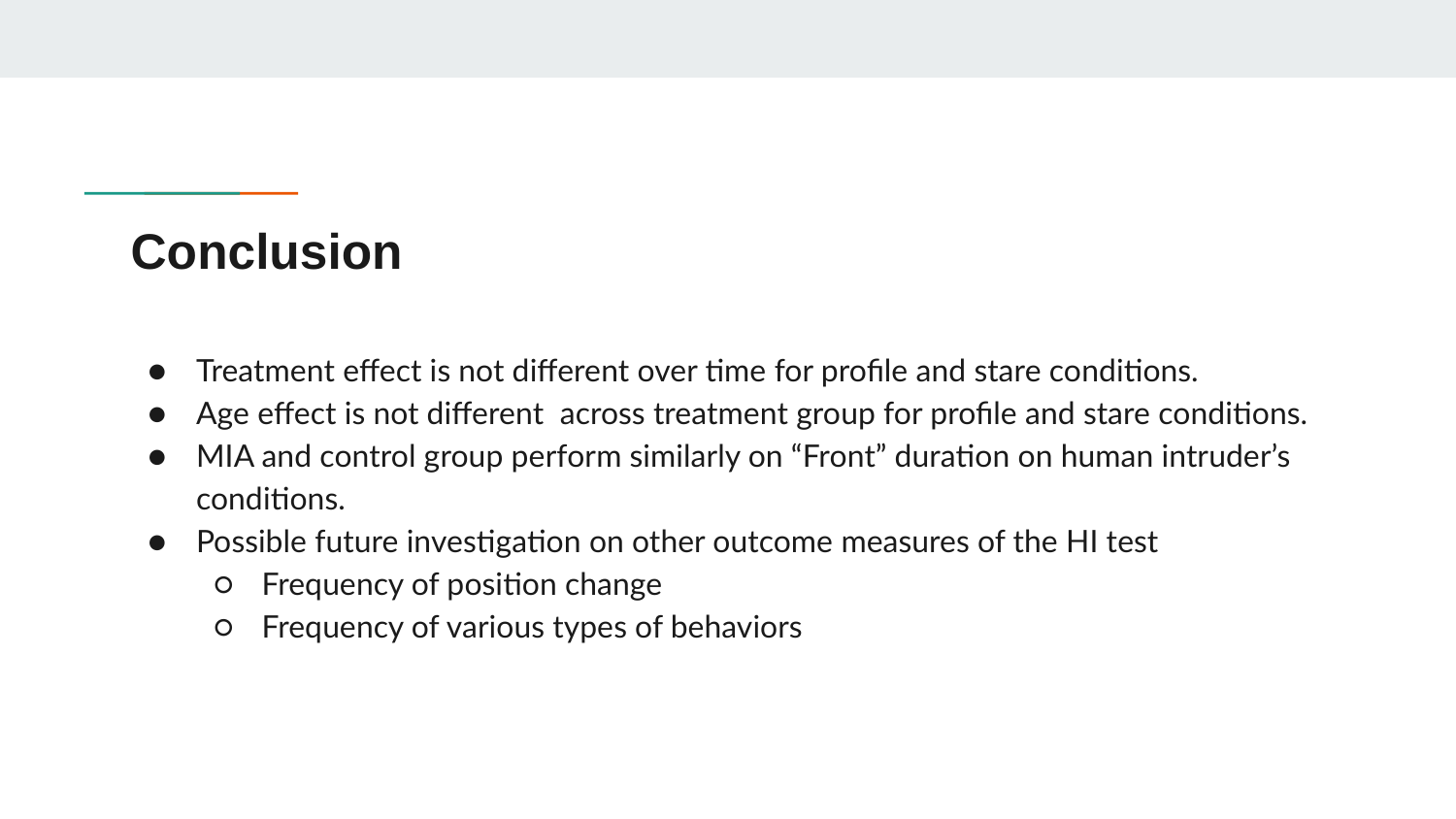

# Conclusion
Treatment effect is not different over time for profile and stare conditions.
Age effect is not different  across treatment group for profile and stare conditions.
MIA and control group perform similarly on “Front” duration on human intruder’s conditions.
Possible future investigation on other outcome measures of the HI test
Frequency of position change
Frequency of various types of behaviors